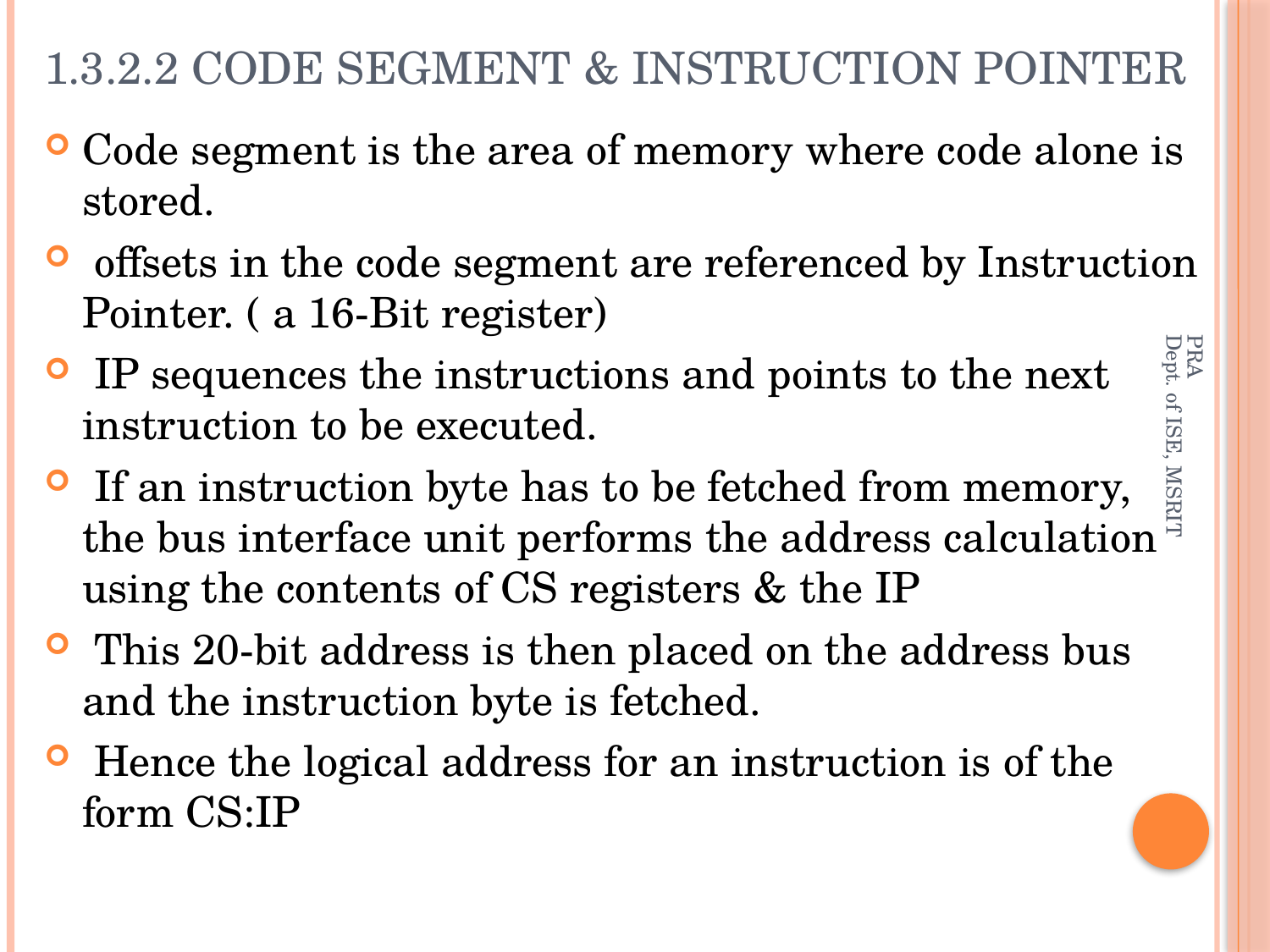

# 1.3.2.2 Code Segment & Instruction Pointer
Code segment is the area of memory where code alone is stored.
 offsets in the code segment are referenced by Instruction Pointer. ( a 16-Bit register)
 IP sequences the instructions and points to the next instruction to be executed.
 If an instruction byte has to be fetched from memory, the bus interface unit performs the address calculation using the contents of CS registers & the IP
 This 20-bit address is then placed on the address bus and the instruction byte is fetched.
 Hence the logical address for an instruction is of the form CS:IP
PRA                                                             Dept. of ISE, MSRIT